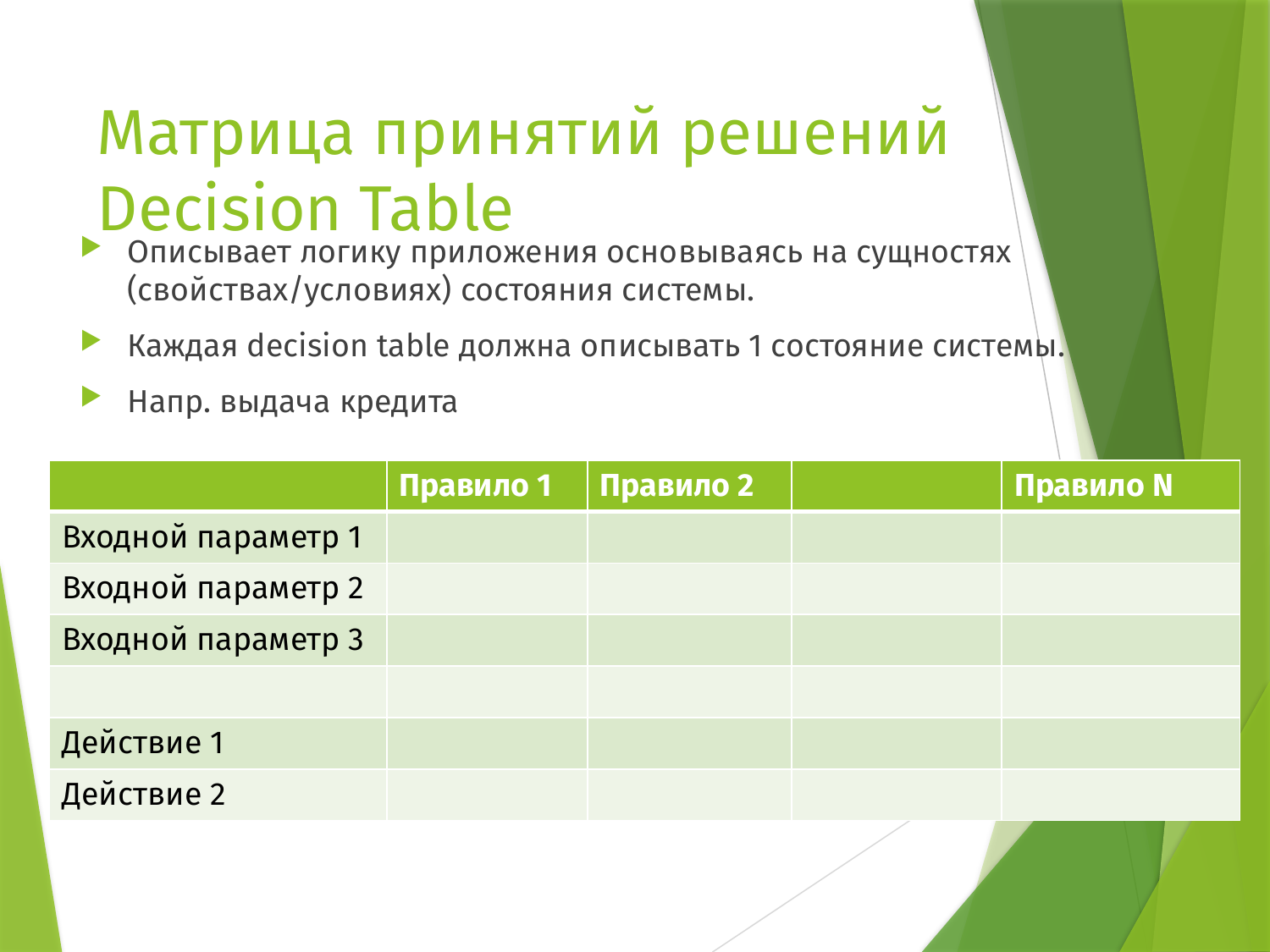

# Матрица принятий решений Decision Table
Описывает логику приложения основываясь на сущностях (свойствах/условиях) состояния системы.
Каждая decision table должна описывать 1 состояние системы.
Напр. выдача кредита
|  | Правило 1 | Правило 2 |  | Правило N |
| --- | --- | --- | --- | --- |
| Входной параметр 1 |  |  |  |  |
| Входной параметр 2 |  |  |  |  |
| Входной параметр 3 |  |  |  |  |
|  |  |  |  |  |
| Действие 1 |  |  |  |  |
| Действие 2 |  |  |  |  |